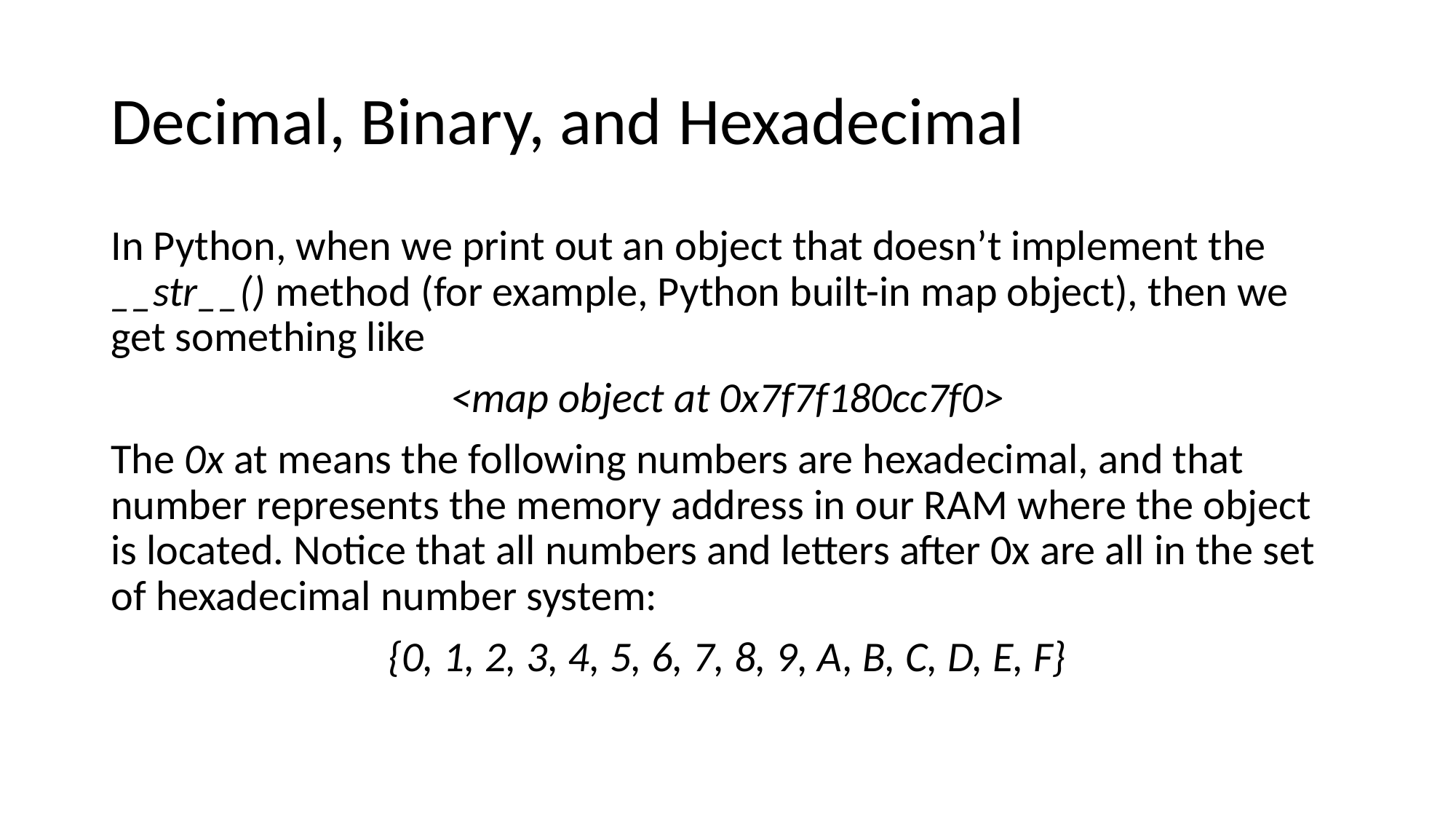

# Decimal, Binary, and Hexadecimal
In Python, when we print out an object that doesn’t implement the __str__() method (for example, Python built-in map object), then we get something like
<map object at 0x7f7f180cc7f0>
The 0x at means the following numbers are hexadecimal, and that number represents the memory address in our RAM where the object is located. Notice that all numbers and letters after 0x are all in the set of hexadecimal number system:
{0, 1, 2, 3, 4, 5, 6, 7, 8, 9, A, B, C, D, E, F}